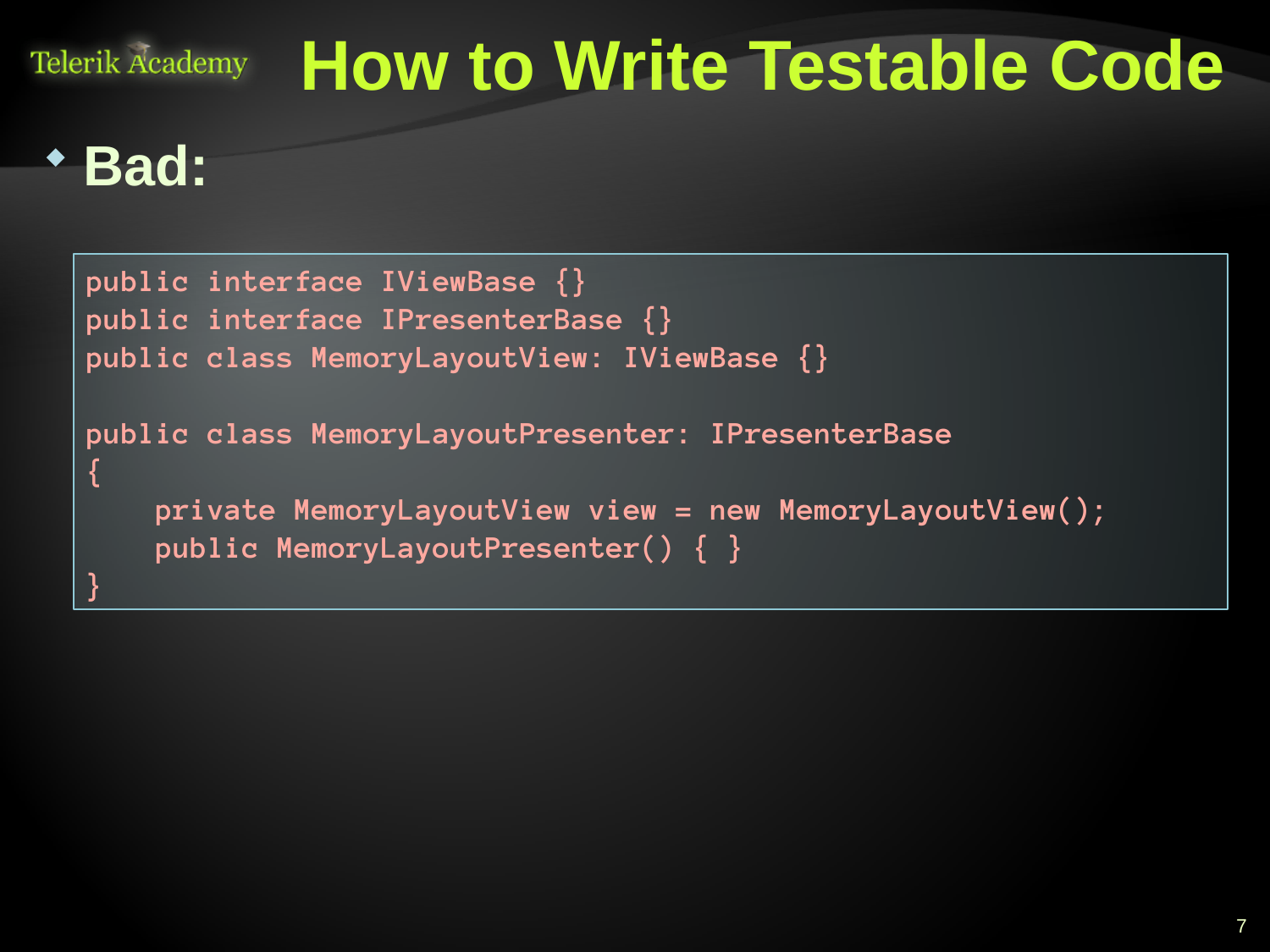

# How to Write Testable Code
Bad:

public interface IViewBase {}
public interface IPresenterBase {}
public class MemoryLayoutView: IViewBase {}

public class MemoryLayoutPresenter: IPresenterBase
{
    private MemoryLayoutView view = new MemoryLayoutView();
    public MemoryLayoutPresenter() { }
}
7